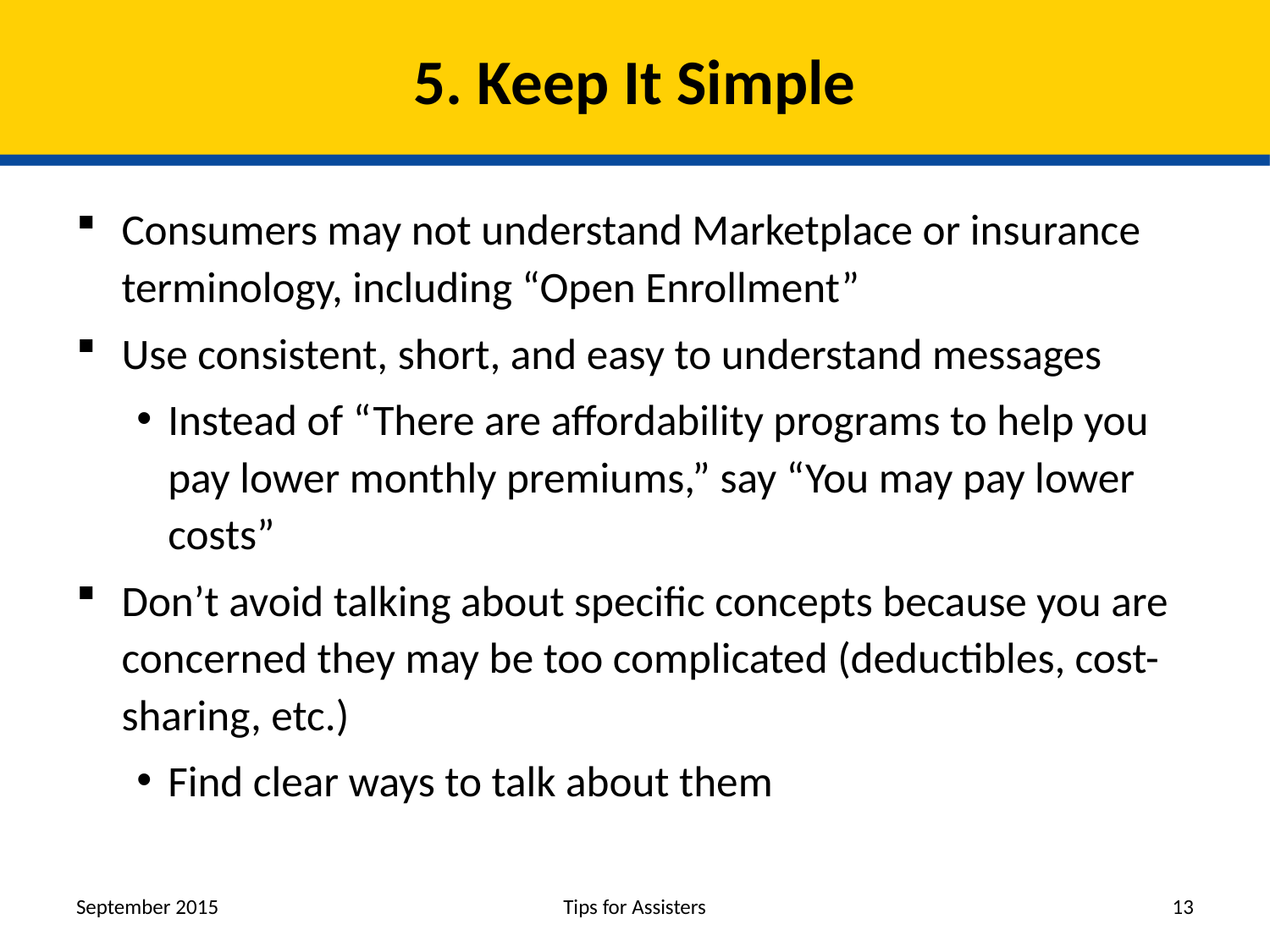

# 5. Keep It Simple
Consumers may not understand Marketplace or insurance terminology, including “Open Enrollment”
Use consistent, short, and easy to understand messages
Instead of “There are affordability programs to help you pay lower monthly premiums,” say “You may pay lower costs”
Don’t avoid talking about specific concepts because you are concerned they may be too complicated (deductibles, cost-sharing, etc.)
Find clear ways to talk about them

September 2015
Tips for Assisters
13